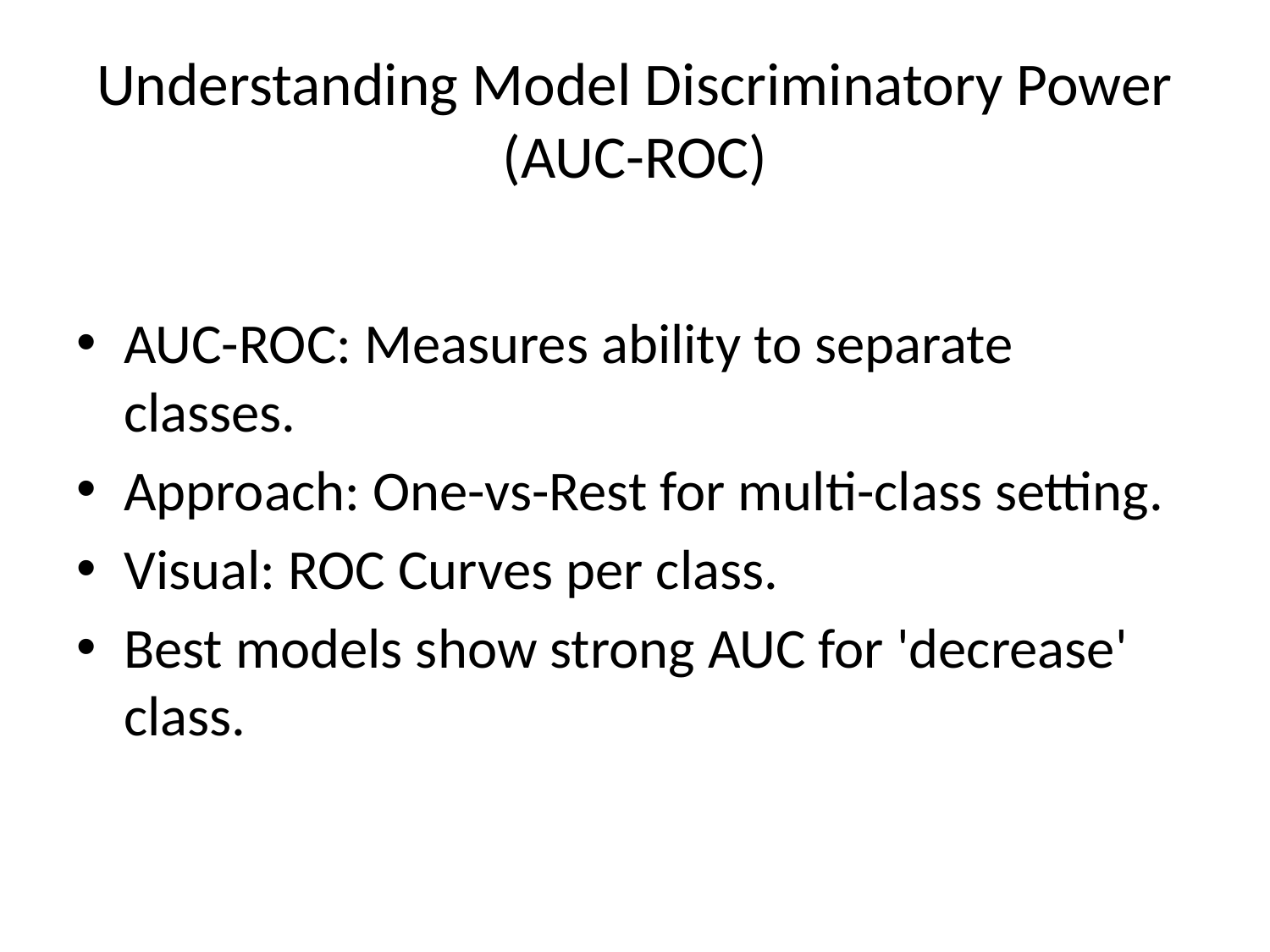

# Understanding Model Discriminatory Power (AUC-ROC)

AUC-ROC: Measures ability to separate classes.
Approach: One-vs-Rest for multi-class setting.
Visual: ROC Curves per class.
Best models show strong AUC for 'decrease' class.